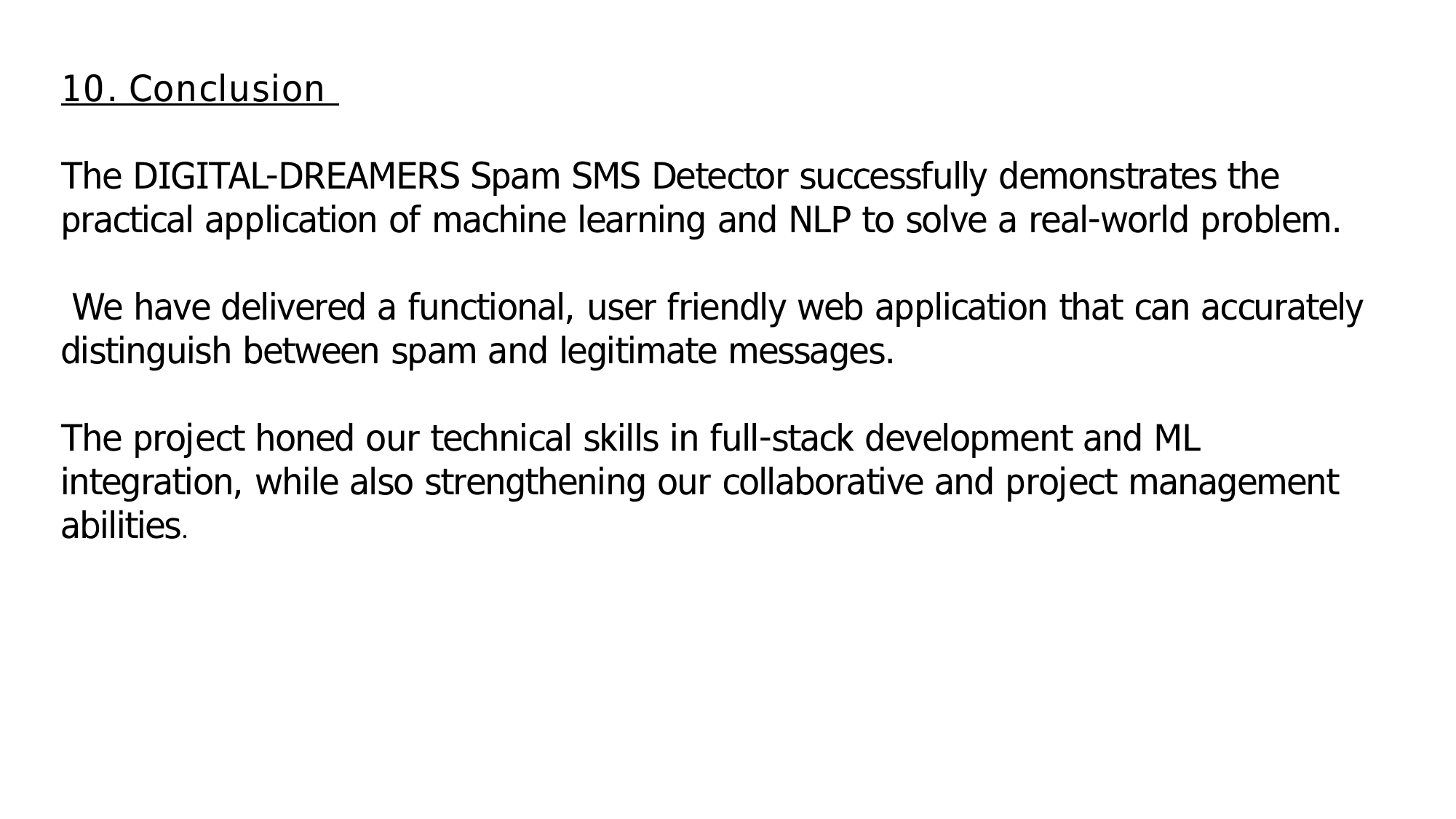

10. Conclusion

The DIGITAL-DREAMERS Spam SMS Detector successfully demonstrates the practical application of machine learning and NLP to solve a real-world problem.

 We have delivered a functional, user friendly web application that can accurately distinguish between spam and legitimate messages.

The project honed our technical skills in full-stack development and ML integration, while also strengthening our collaborative and project management abilities.